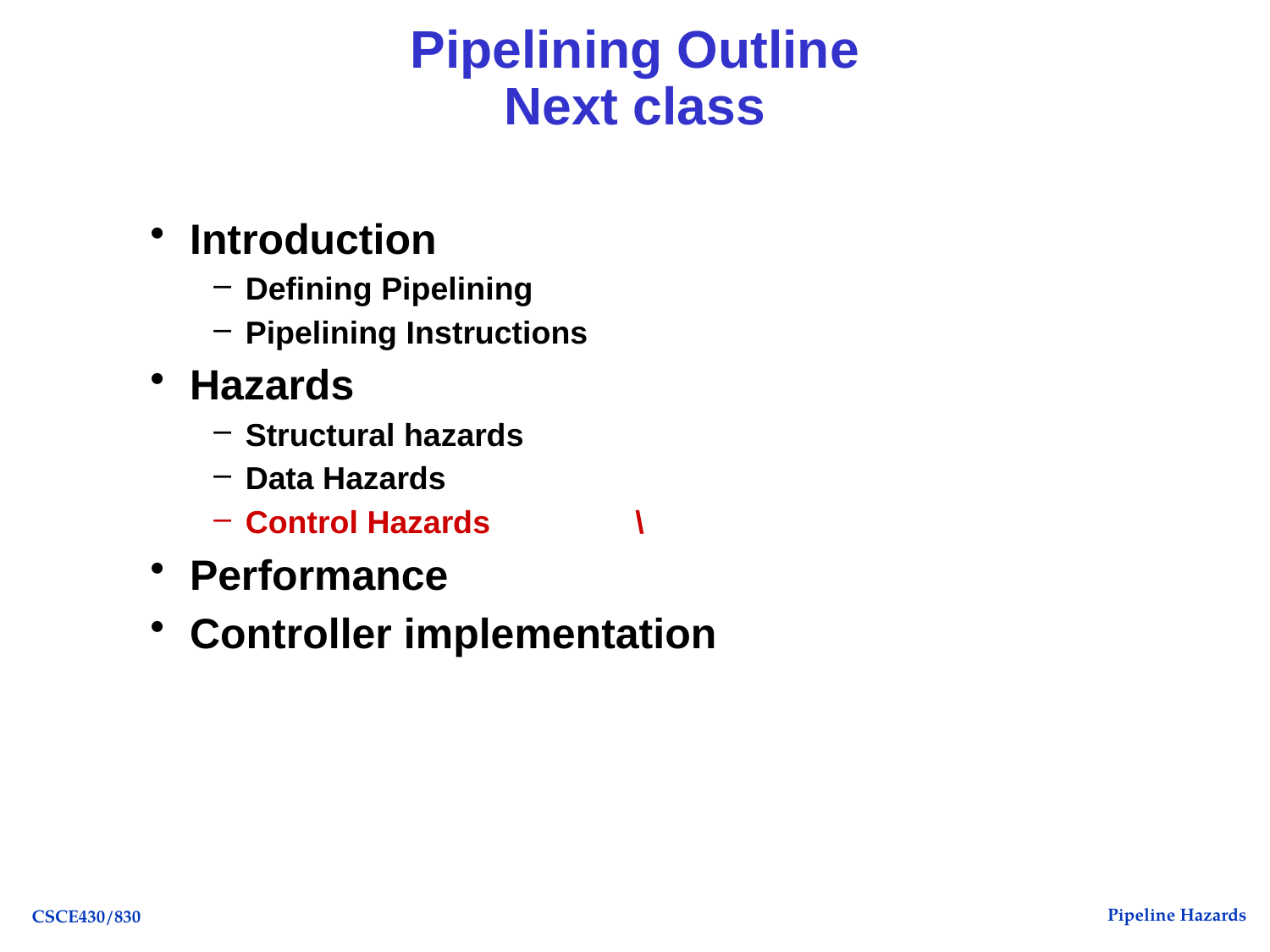

# Pipelining Outline Next class
Introduction
Defining Pipelining
Pipelining Instructions
Hazards
Structural hazards
Data Hazards
Control Hazards 	 \
Performance
Controller implementation